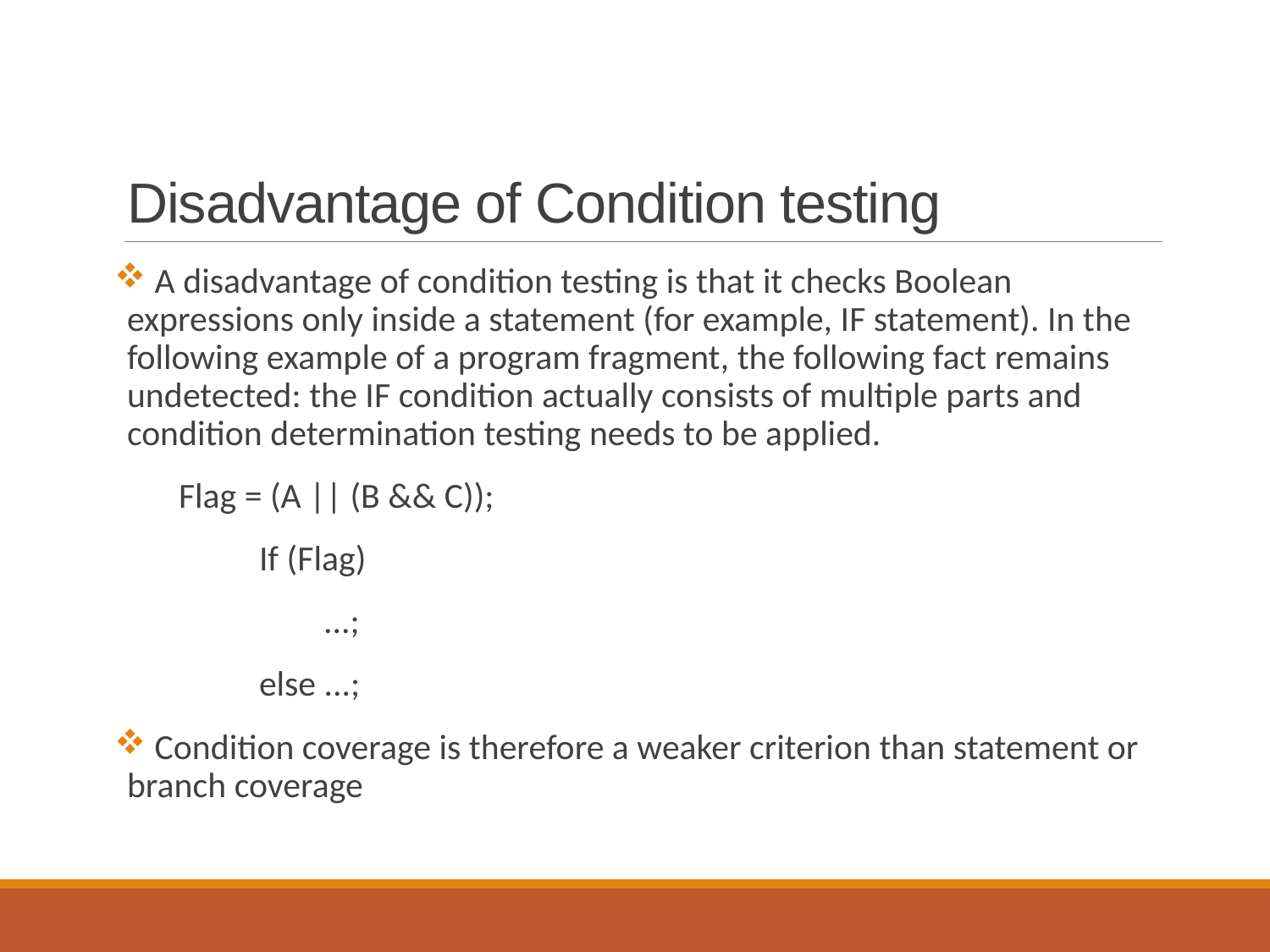

# Disadvantage of Condition testing
 A disadvantage of condition testing is that it checks Boolean expressions only inside a statement (for example, IF statement). In the following example of a program fragment, the following fact remains undetected: the IF condition actually consists of multiple parts and condition determination testing needs to be applied.
        Flag = (A || (B && C));
                  If (Flag)
                          ...;
                  else ...;
 Condition coverage is therefore a weaker criterion than statement or branch coverage